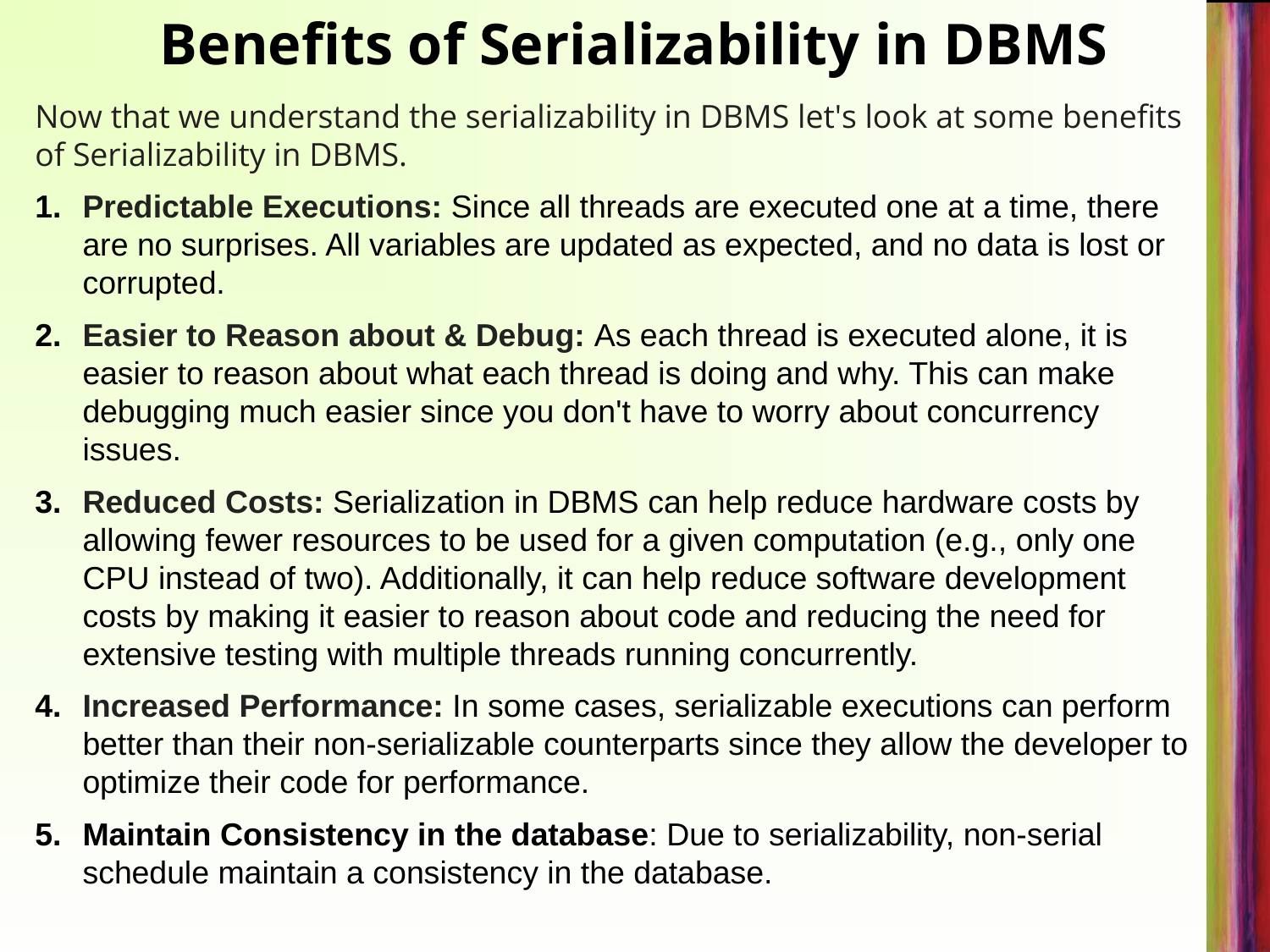

# Benefits of Serializability in DBMS
Now that we understand the serializability in DBMS let's look at some benefits of Serializability in DBMS.
Predictable Executions: Since all threads are executed one at a time, there are no surprises. All variables are updated as expected, and no data is lost or corrupted.
Easier to Reason about & Debug: As each thread is executed alone, it is easier to reason about what each thread is doing and why. This can make debugging much easier since you don't have to worry about concurrency issues.
Reduced Costs: Serialization in DBMS can help reduce hardware costs by allowing fewer resources to be used for a given computation (e.g., only one CPU instead of two). Additionally, it can help reduce software development costs by making it easier to reason about code and reducing the need for extensive testing with multiple threads running concurrently.
Increased Performance: In some cases, serializable executions can perform better than their non-serializable counterparts since they allow the developer to optimize their code for performance.
Maintain Consistency in the database: Due to serializability, non-serial schedule maintain a consistency in the database.